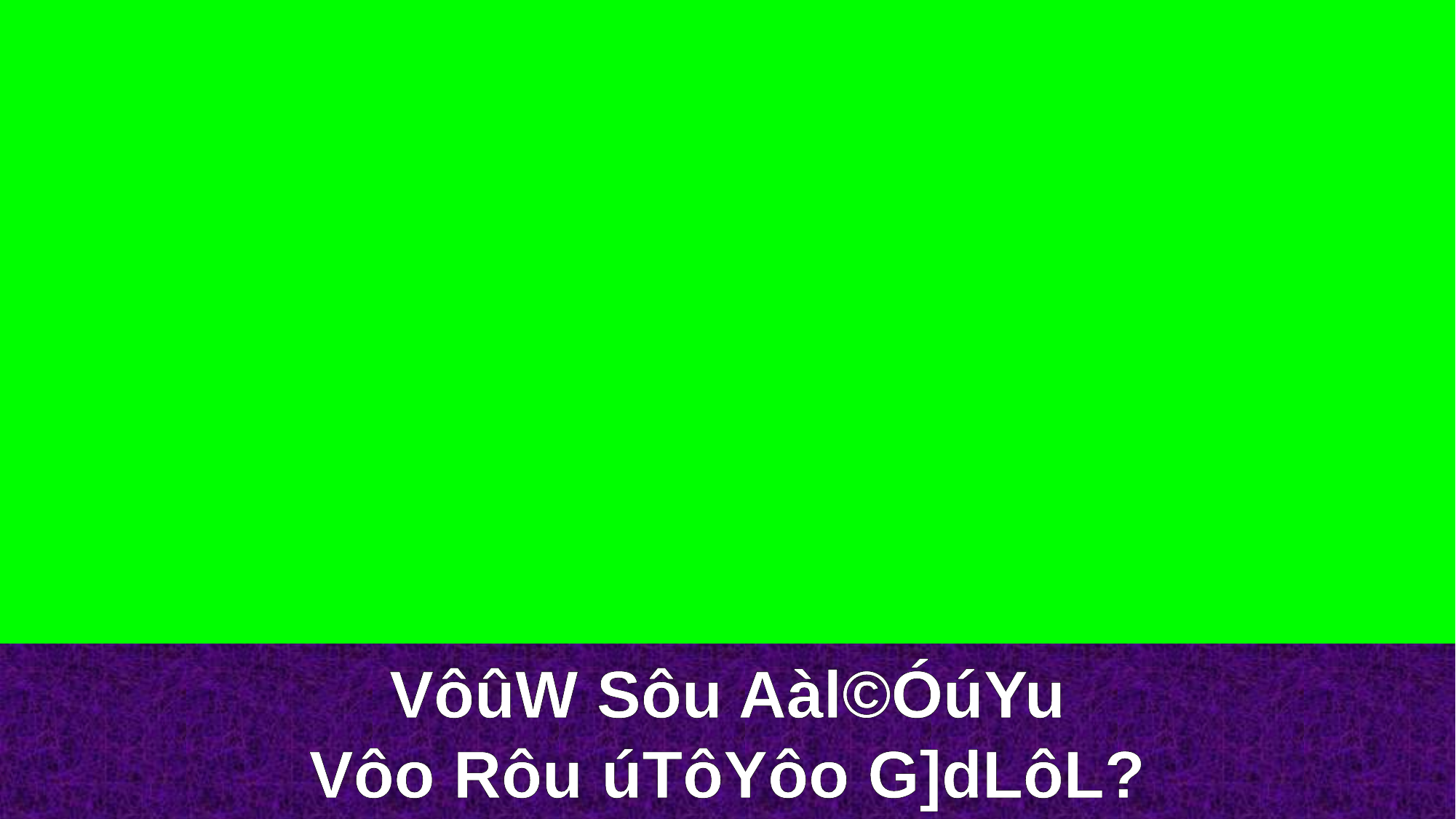

VôûW Sôu Aàl©ÓúYu
Vôo Rôu úTôYôo G]dLôL?